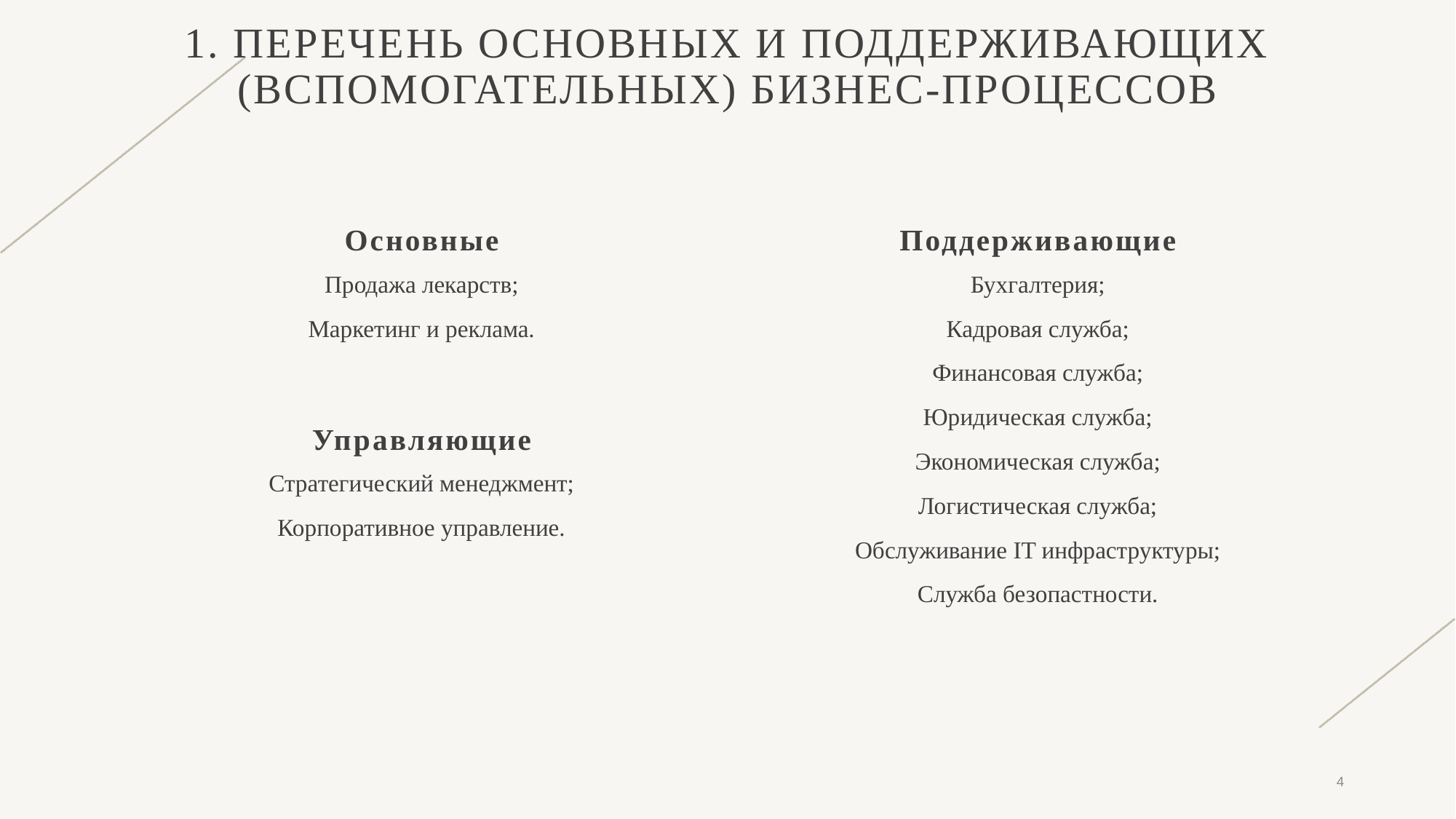

# 1. Перечень основных и поддерживающих (вспомогательных) бизнес-процессов
Основные
Поддерживающие
Продажа лекарств;
Маркетинг и реклама.
Бухгалтерия;
Кадровая служба;
Финансовая служба;
Юридическая служба;
Экономическая служба;
Логистическая служба;
Обслуживание IT инфраструктуры;
Служба безопастности.
Управляющие
Стратегический менеджмент;
Корпоративное управление.
4